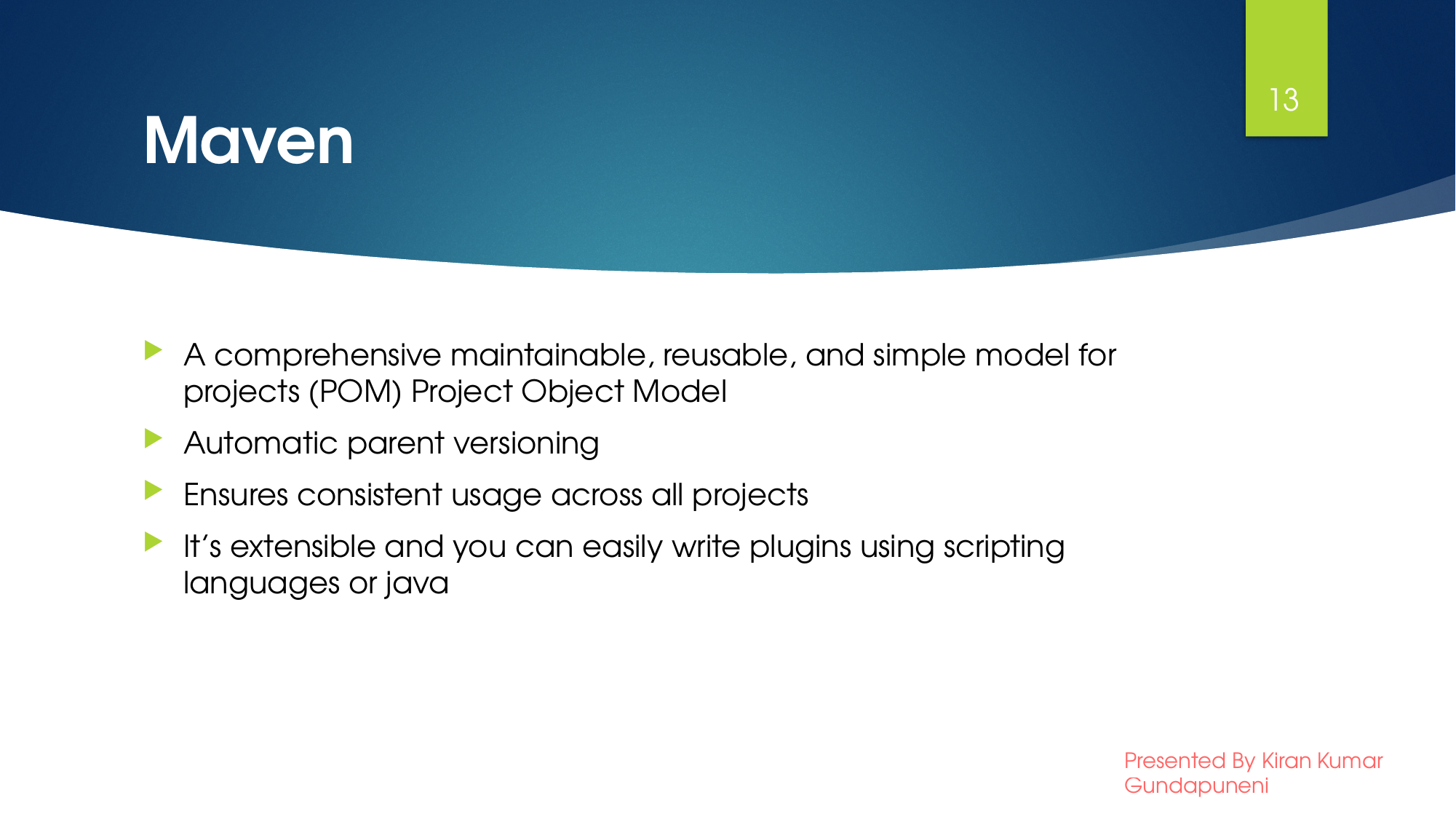

# Maven
13

A comprehensive maintainable, reusable, and simple model for projects (POM) Project Object Model
Automatic parent versioning
Ensures consistent usage across all projects
It’s extensible and you can easily write plugins using scripting languages or java

Presented By Kiran Kumar Gundapuneni